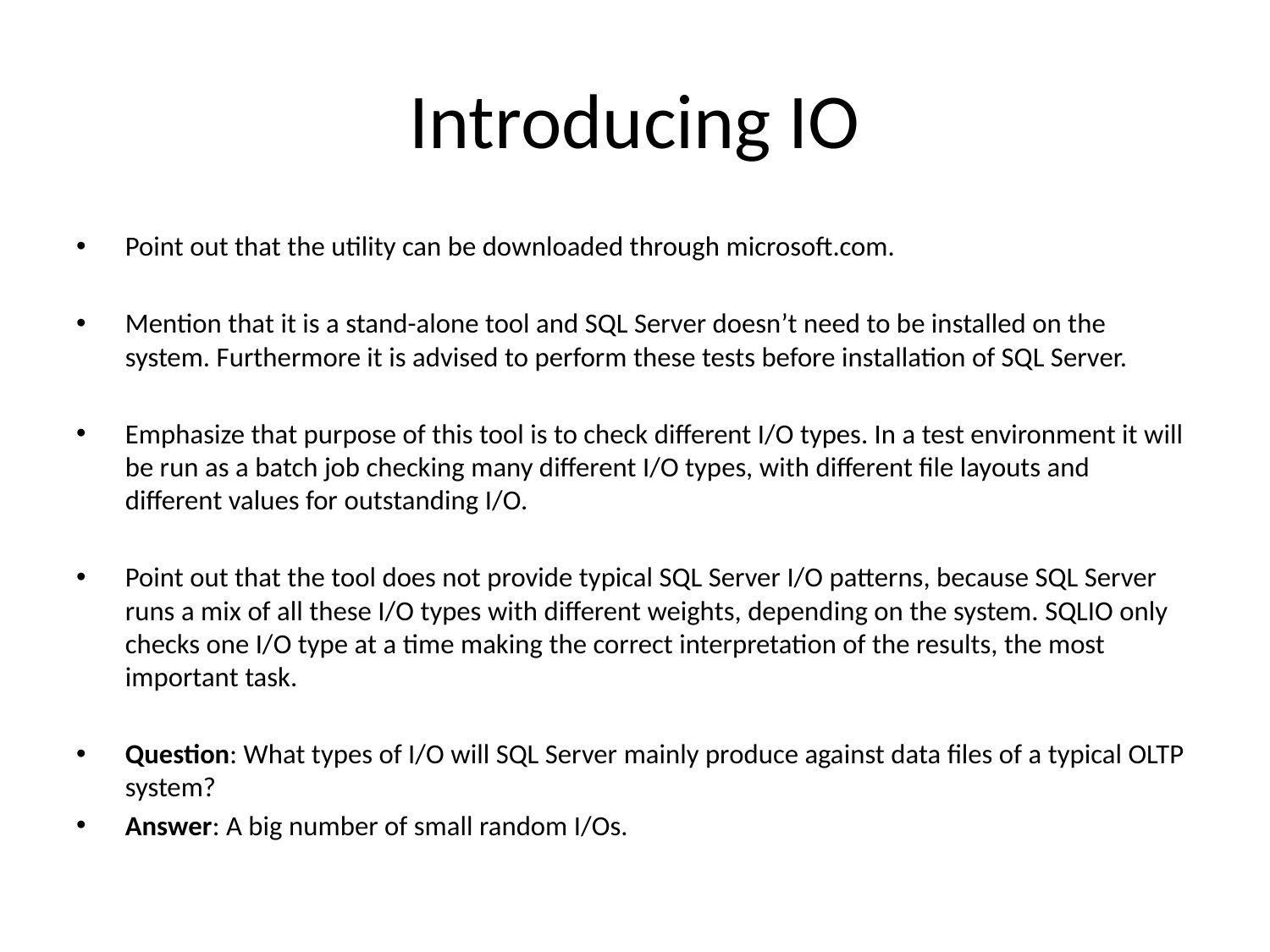

# Introducing IO
Point out that the utility can be downloaded through microsoft.com.

Mention that it is a stand-alone tool and SQL Server doesn’t need to be installed on the system. Furthermore it is advised to perform these tests before installation of SQL Server.

Emphasize that purpose of this tool is to check different I/O types. In a test environment it will be run as a batch job checking many different I/O types, with different file layouts and different values for outstanding I/O.

Point out that the tool does not provide typical SQL Server I/O patterns, because SQL Server runs a mix of all these I/O types with different weights, depending on the system. SQLIO only checks one I/O type at a time making the correct interpretation of the results, the most important task.

Question: What types of I/O will SQL Server mainly produce against data files of a typical OLTP system?
Answer: A big number of small random I/Os.